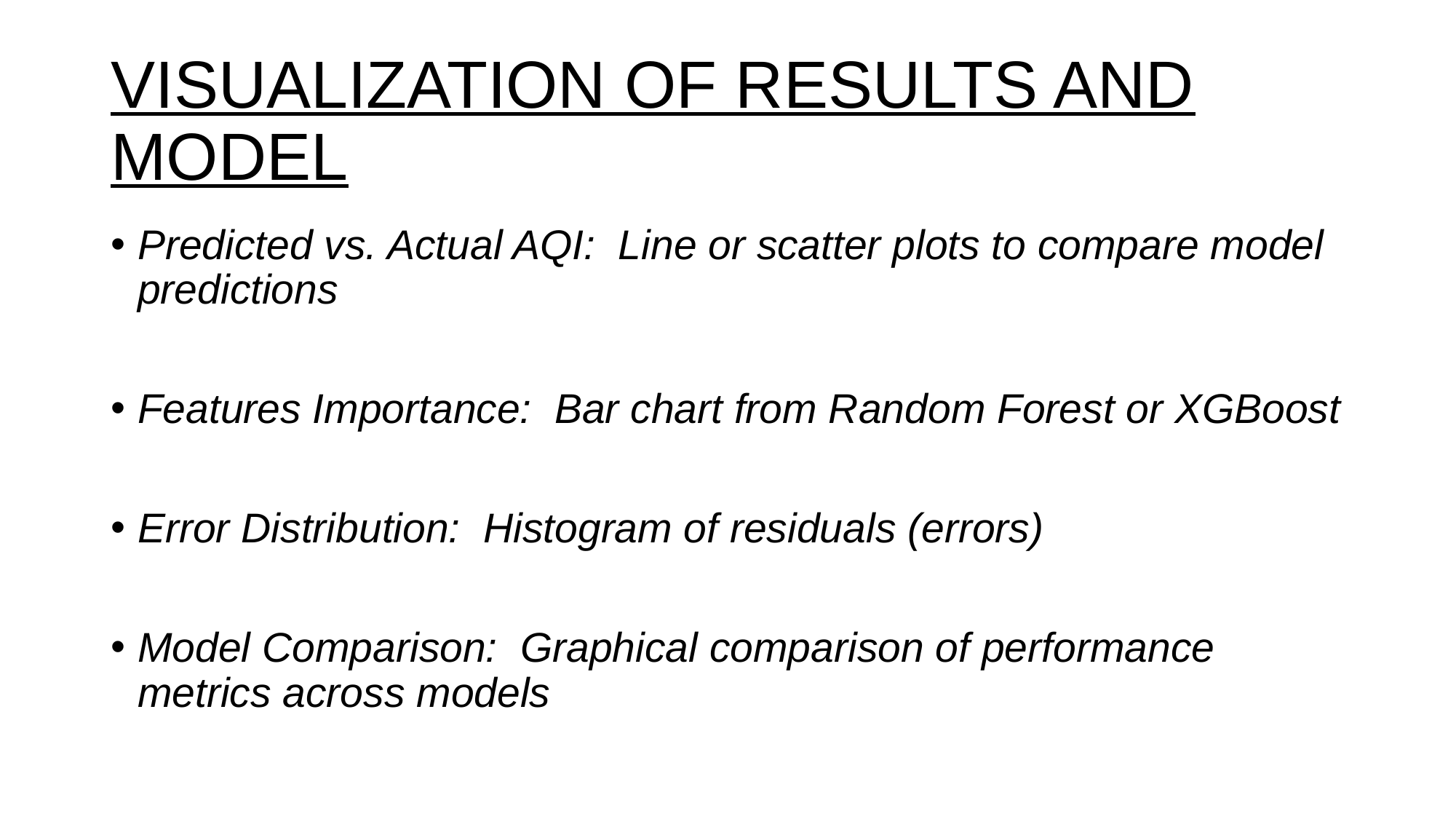

# VISUALIZATION OF RESULTS AND MODEL
Predicted vs. Actual AQI:  Line or scatter plots to compare model predictions

Features Importance:  Bar chart from Random Forest or XGBoost

Error Distribution:  Histogram of residuals (errors)

Model Comparison:  Graphical comparison of performance metrics across models